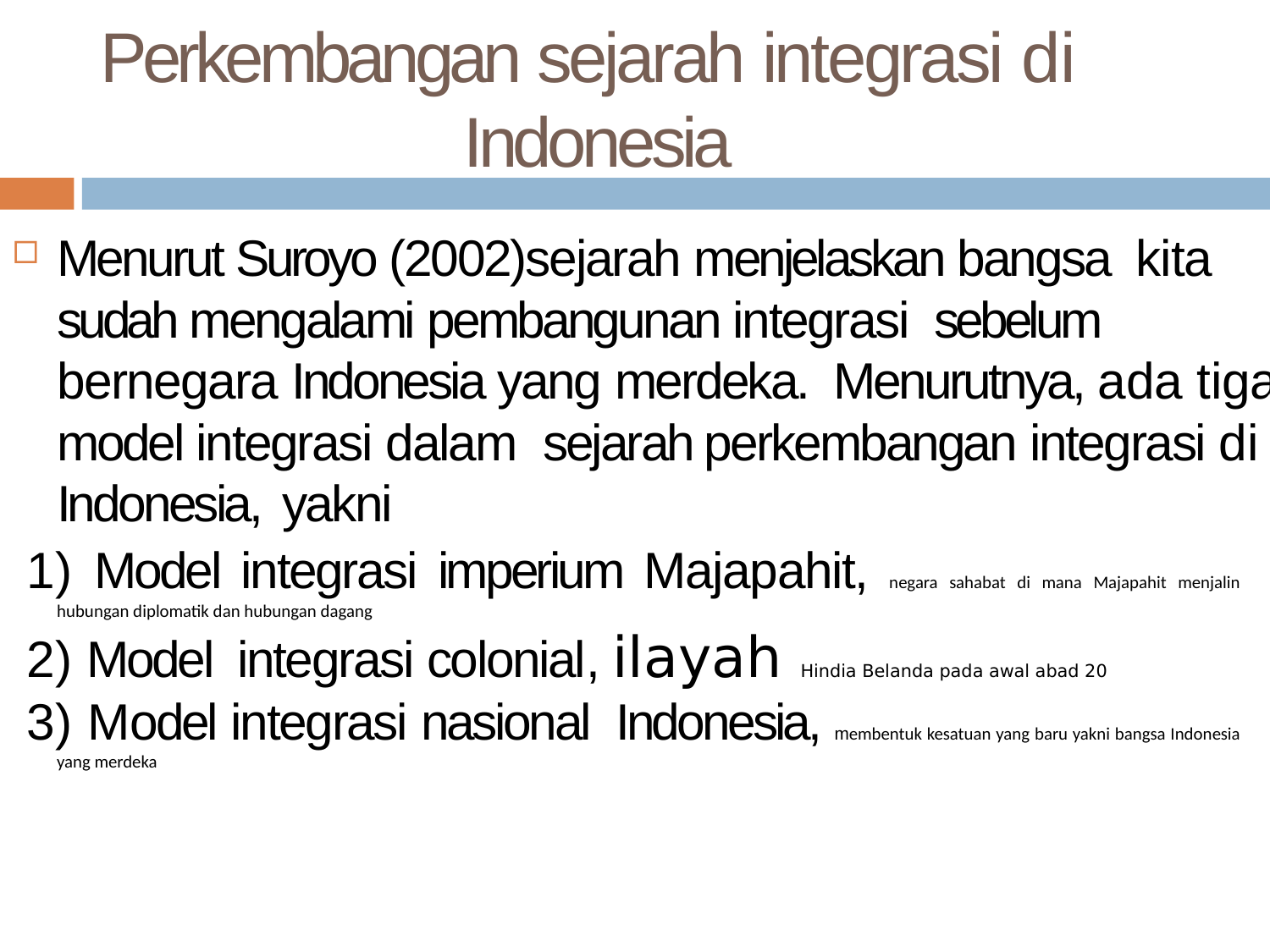

# Perkembangan sejarah integrasi di  Indonesia
Menurut Suroyo (2002)sejarah menjelaskan bangsa  kita sudah mengalami pembangunan integrasi  sebelum bernegara Indonesia yang merdeka.  Menurutnya, ada tiga model integrasi dalam  sejarah perkembangan integrasi di Indonesia, yakni
 Model integrasi imperium Majapahit, negara sahabat di mana Majapahit menjalin hubungan diplomatik dan hubungan dagang
 Model  integrasi colonial, ilayah Hindia Belanda pada awal abad 20
 Model integrasi nasional  Indonesia, membentuk kesatuan yang baru yakni bangsa Indonesia yang merdeka